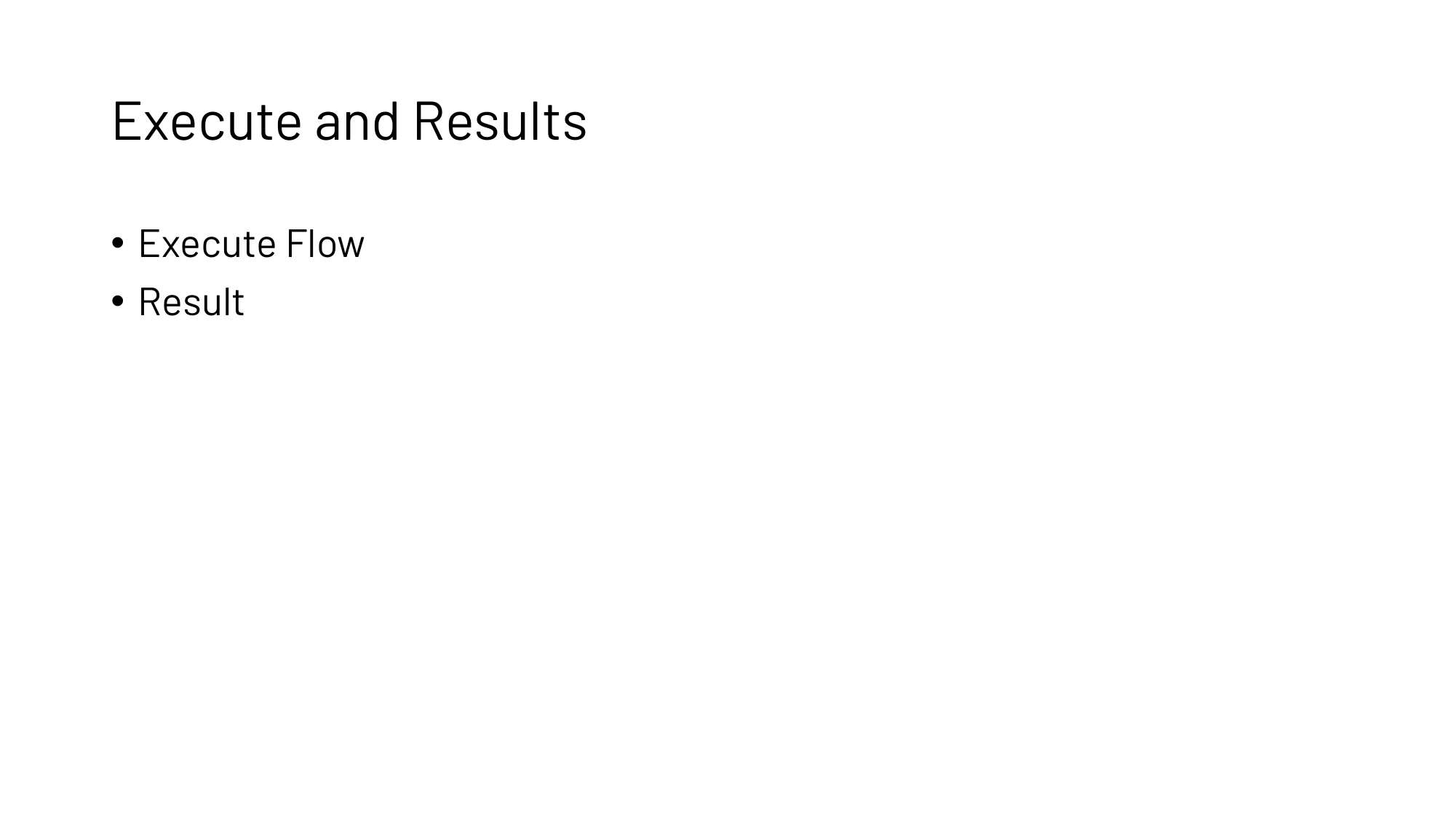

# Execute and Results
Execute Flow
Result